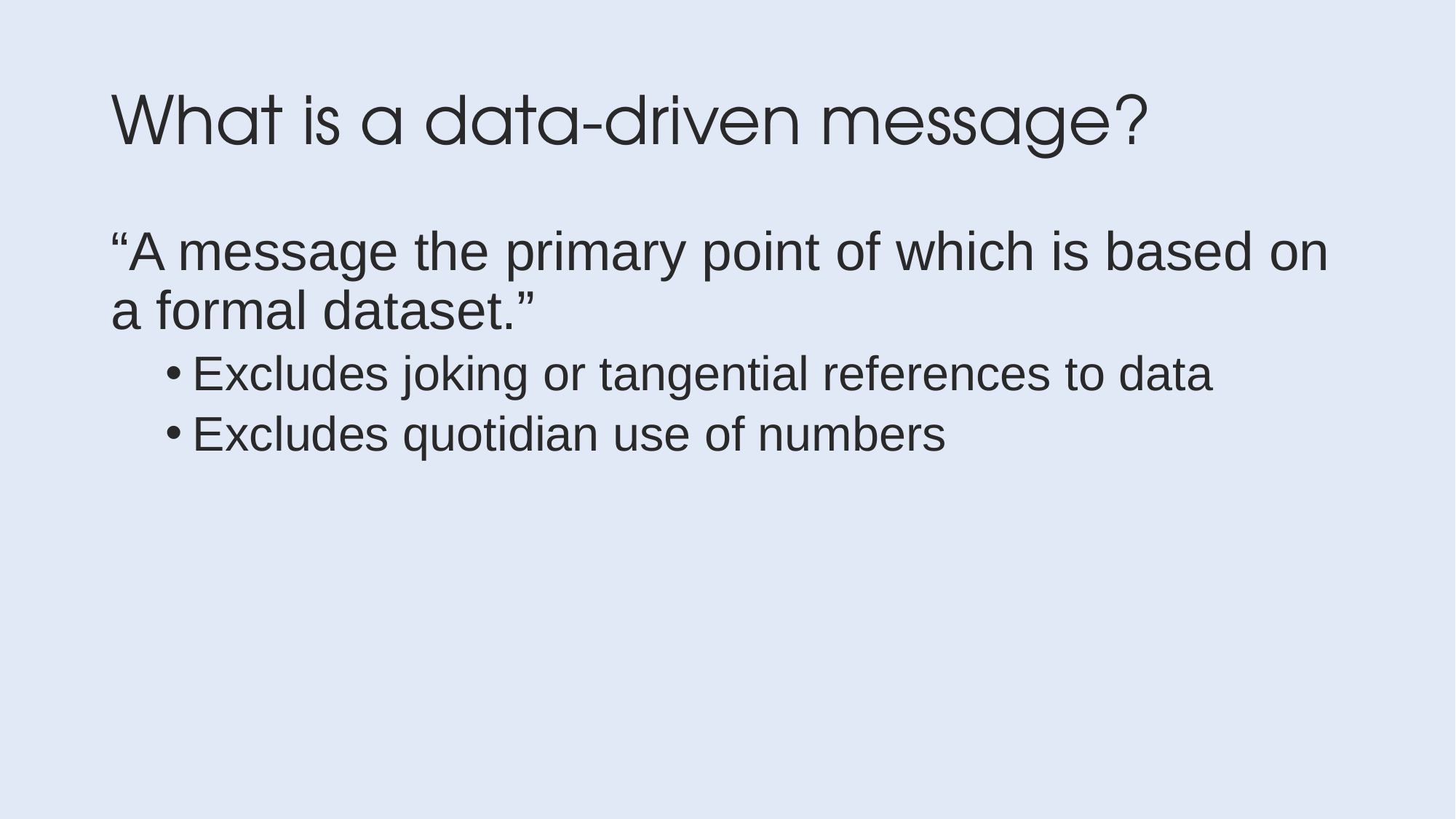

# What is a data-driven message?
“A message the primary point of which is based on a formal dataset.”
Excludes joking or tangential references to data
Excludes quotidian use of numbers